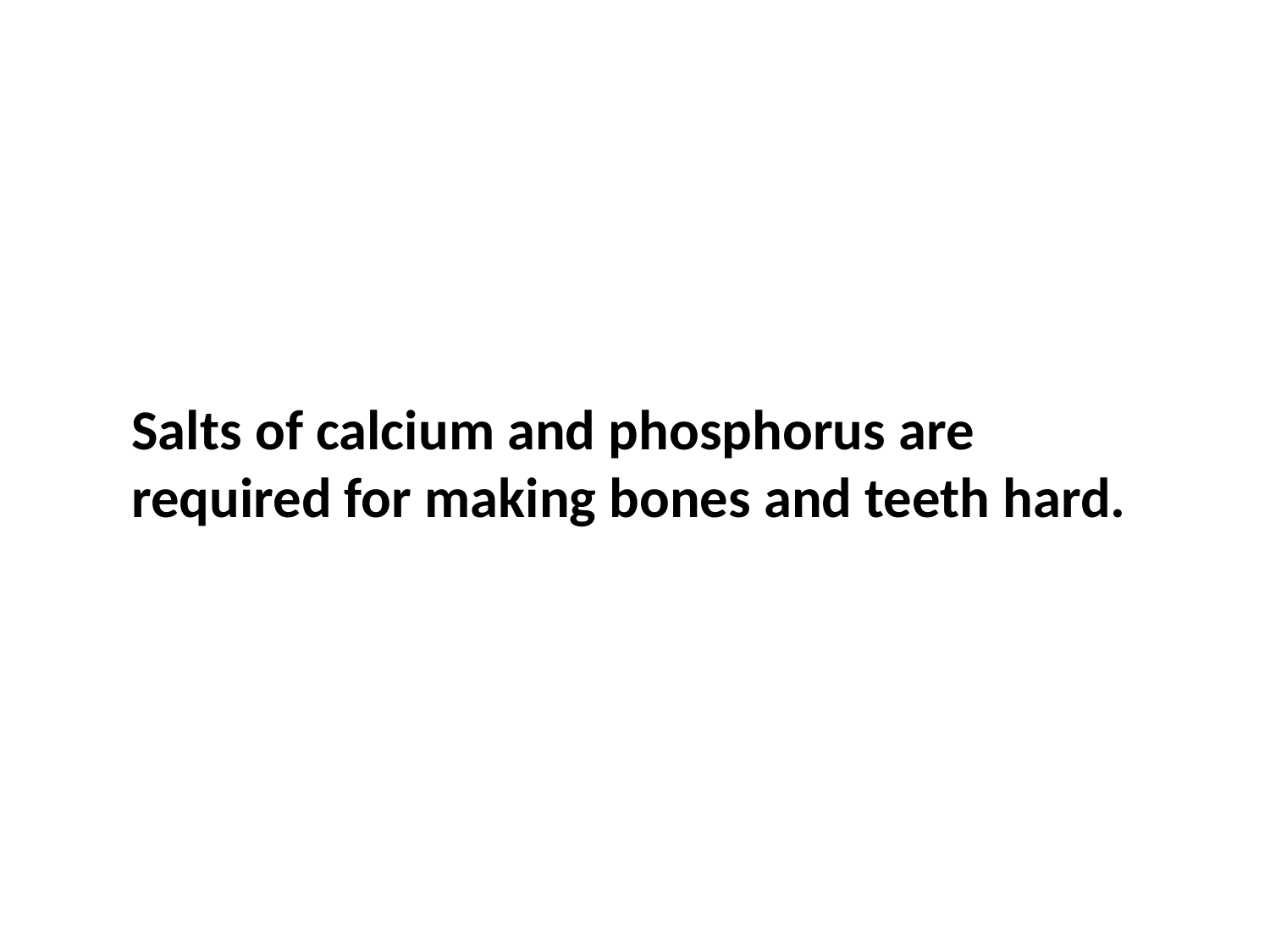

Salts of calcium and phosphorus are required for making bones and teeth hard.